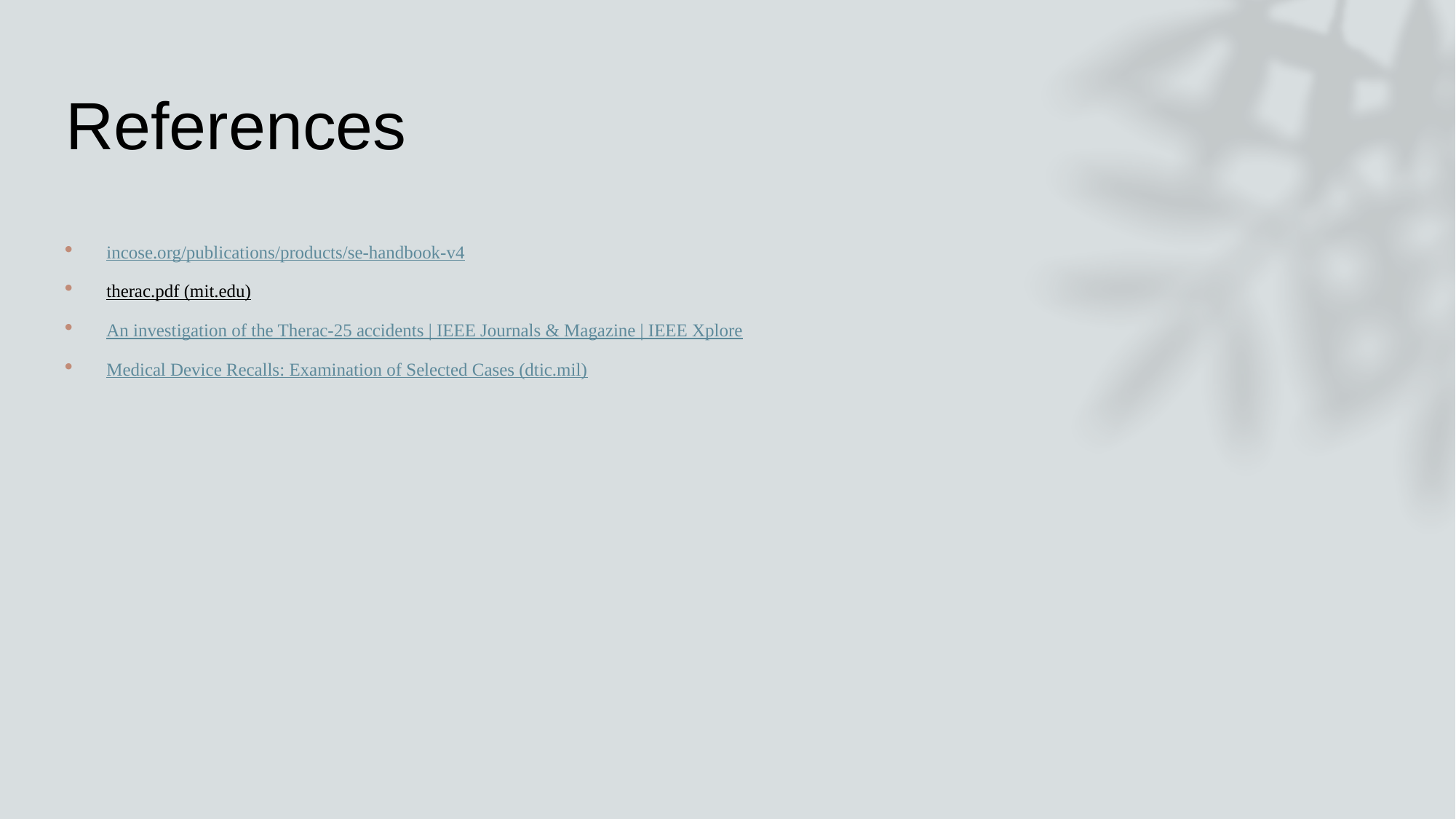

# References
incose.org/publications/products/se-handbook-v4
therac.pdf (mit.edu)
An investigation of the Therac-25 accidents | IEEE Journals & Magazine | IEEE Xplore
Medical Device Recalls: Examination of Selected Cases (dtic.mil)